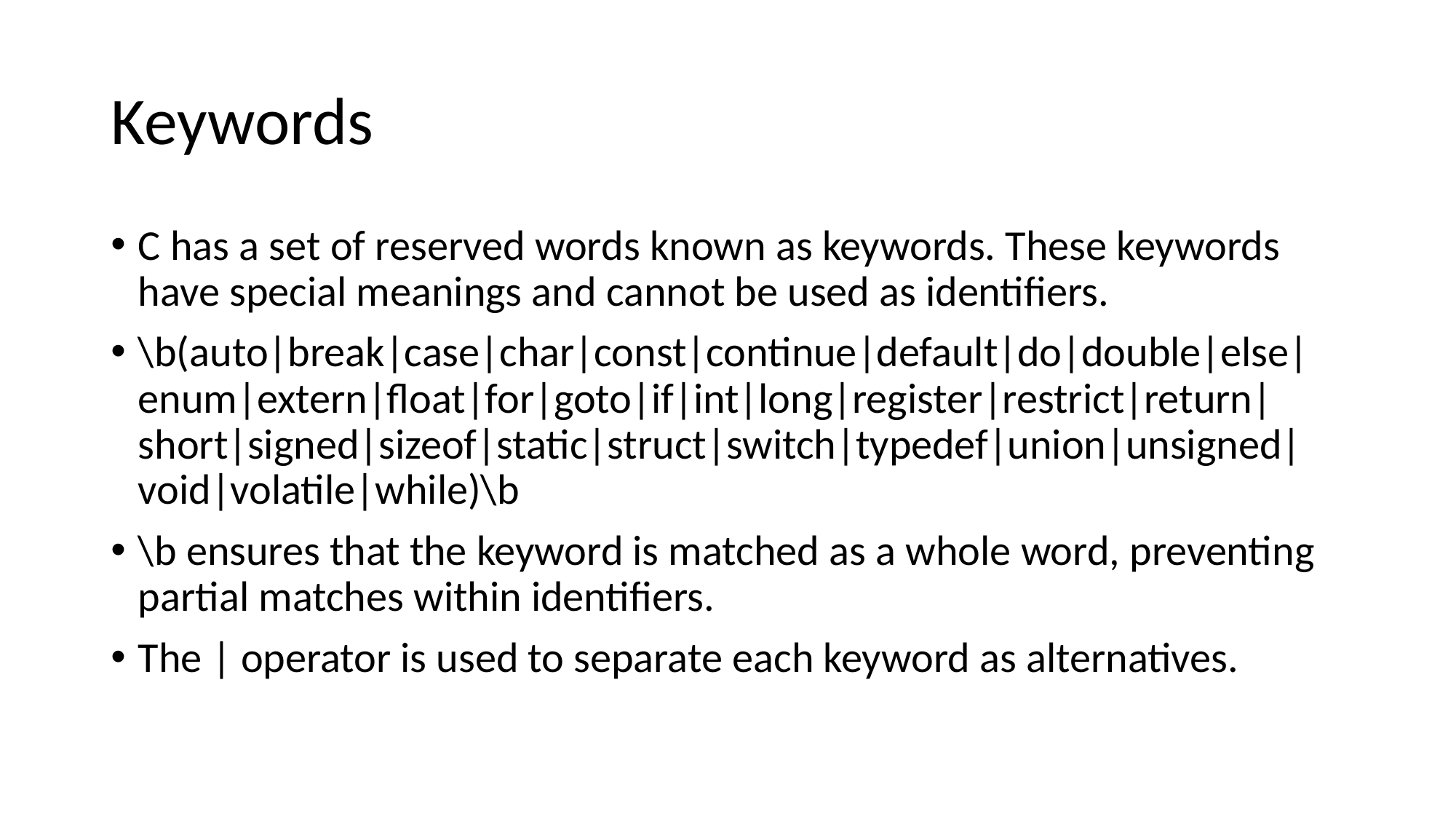

# Keywords
C has a set of reserved words known as keywords. These keywords have special meanings and cannot be used as identifiers.
\b(auto|break|case|char|const|continue|default|do|double|else|enum|extern|float|for|goto|if|int|long|register|restrict|return|short|signed|sizeof|static|struct|switch|typedef|union|unsigned|void|volatile|while)\b
\b ensures that the keyword is matched as a whole word, preventing partial matches within identifiers.
The | operator is used to separate each keyword as alternatives.